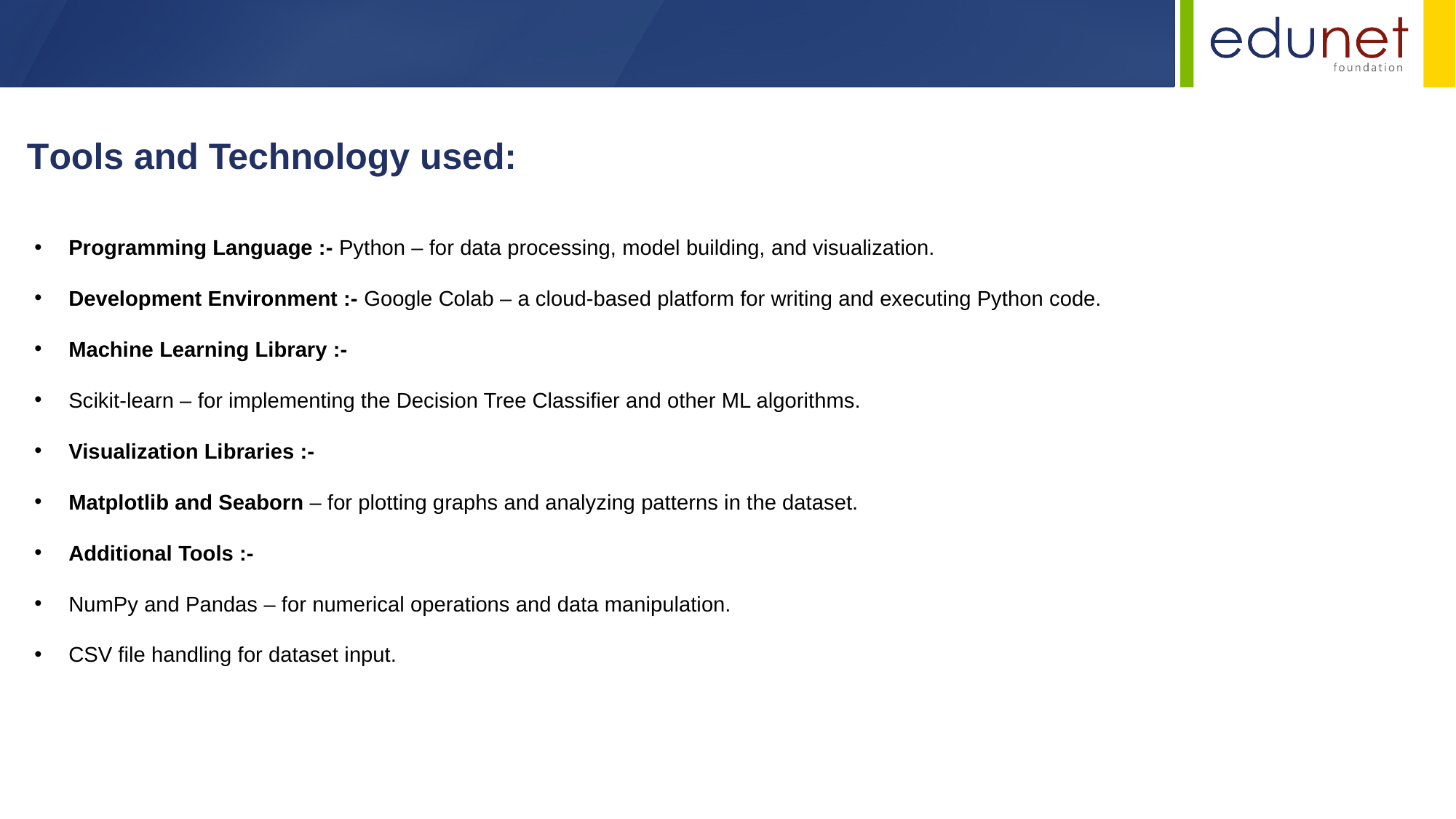

Tools and Technology used:
Programming Language :- Python – for data processing, model building, and visualization.

Development Environment :- Google Colab – a cloud-based platform for writing and executing Python code.

Machine Learning Library :-

Scikit-learn – for implementing the Decision Tree Classifier and other ML algorithms.

Visualization Libraries :-

Matplotlib and Seaborn – for plotting graphs and analyzing patterns in the dataset.

Additional Tools :-

NumPy and Pandas – for numerical operations and data manipulation.

CSV file handling for dataset input.